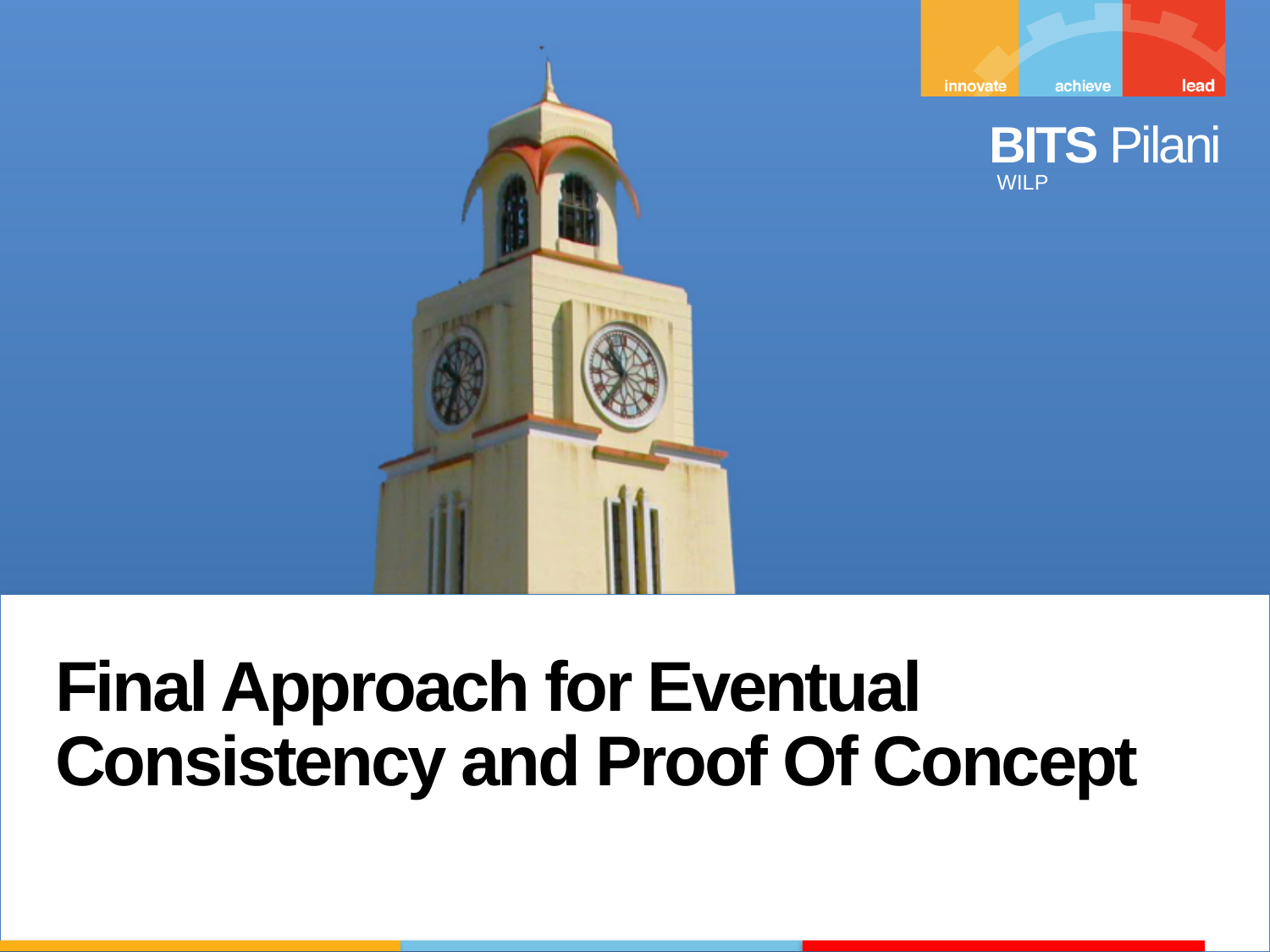

Final Approach for Eventual Consistency and Proof Of Concept